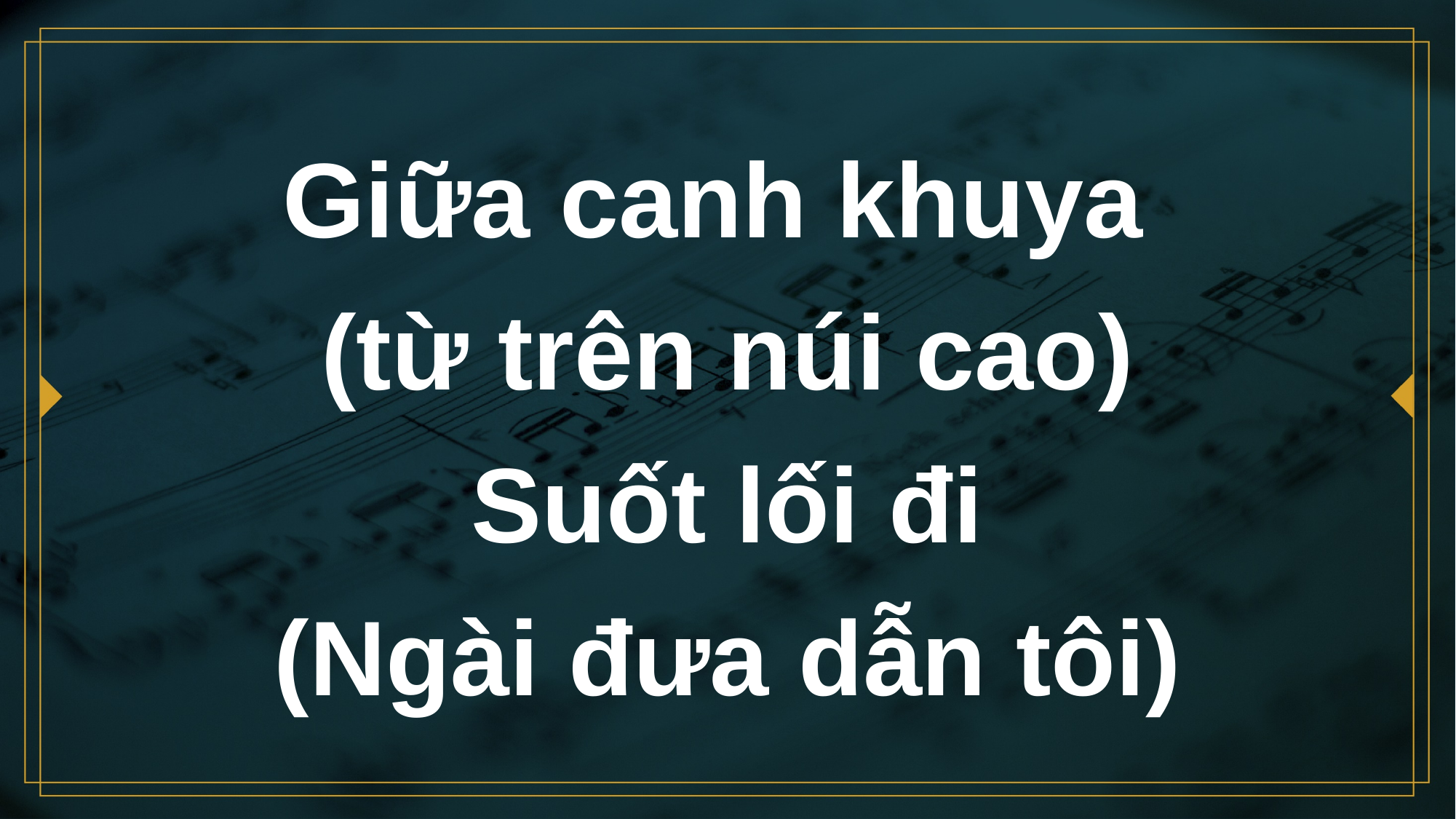

# Giữa canh khuya (từ trên núi cao) Suốt lối đi (Ngài đưa dẫn tôi)